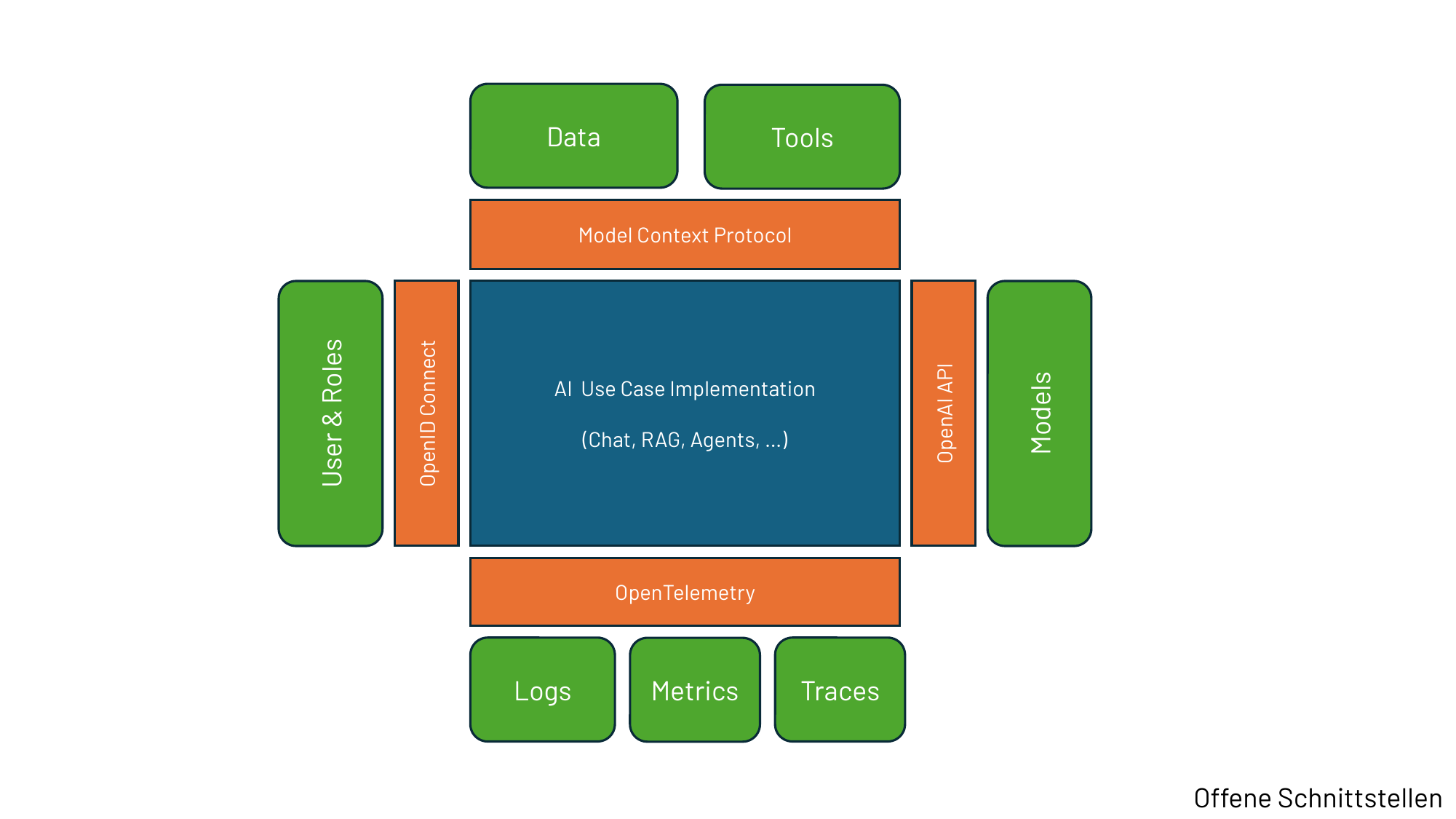

Model Context Protocol
Data
Tools
AI  Use Case Implementation
(Chat, RAG, Agents, …)
OpenID Connect
OpenAI API
User & Roles
Models
OpenTelemetry
Logs
Traces
Metrics
Offene Schnittstellen